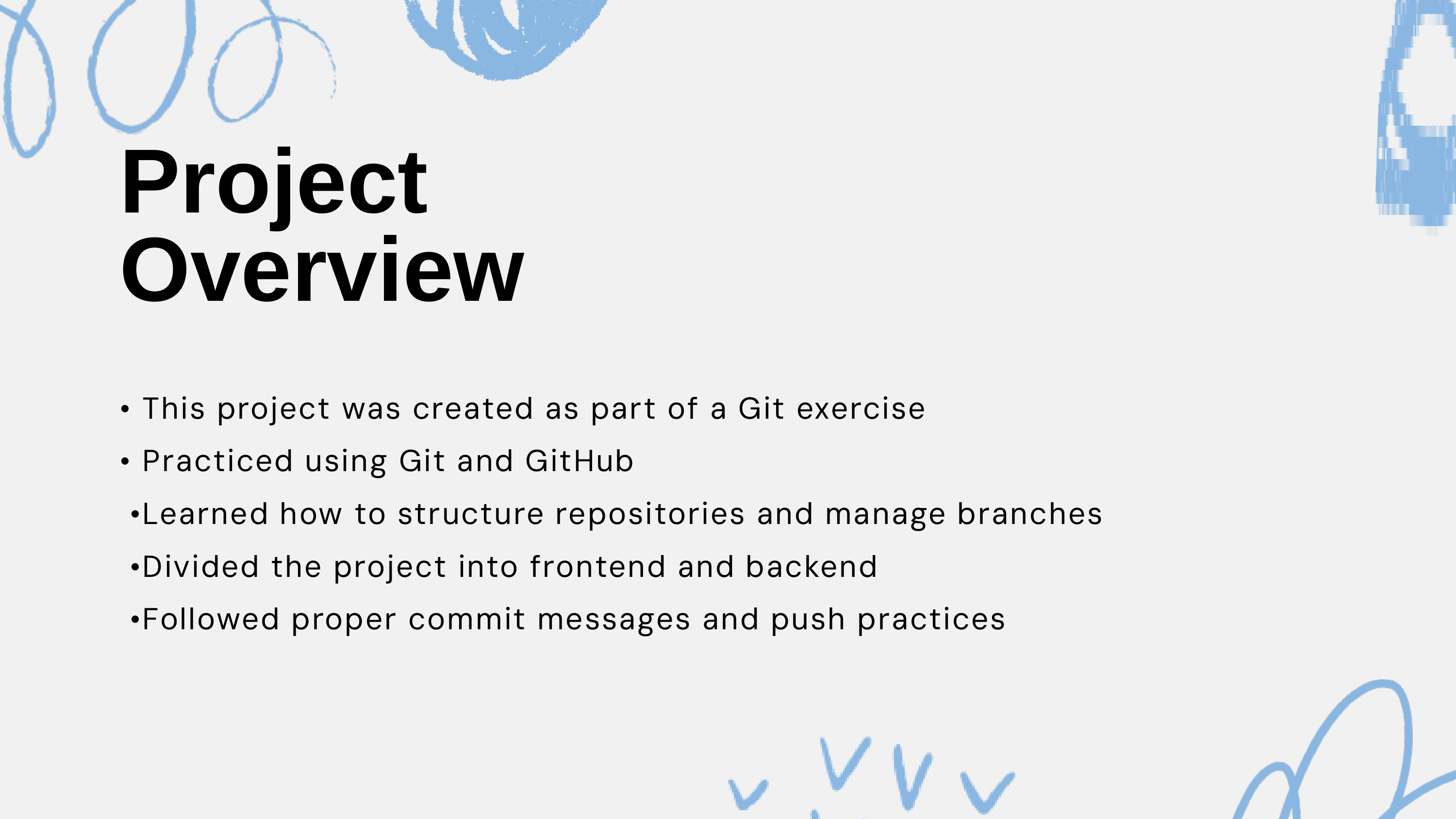

Project Overview

• This project was created as part of a Git exercise
• Practiced using Git and GitHub
 •Learned how to structure repositories and manage branches
 •Divided the project into frontend and backend
 •Followed proper commit messages and push practices